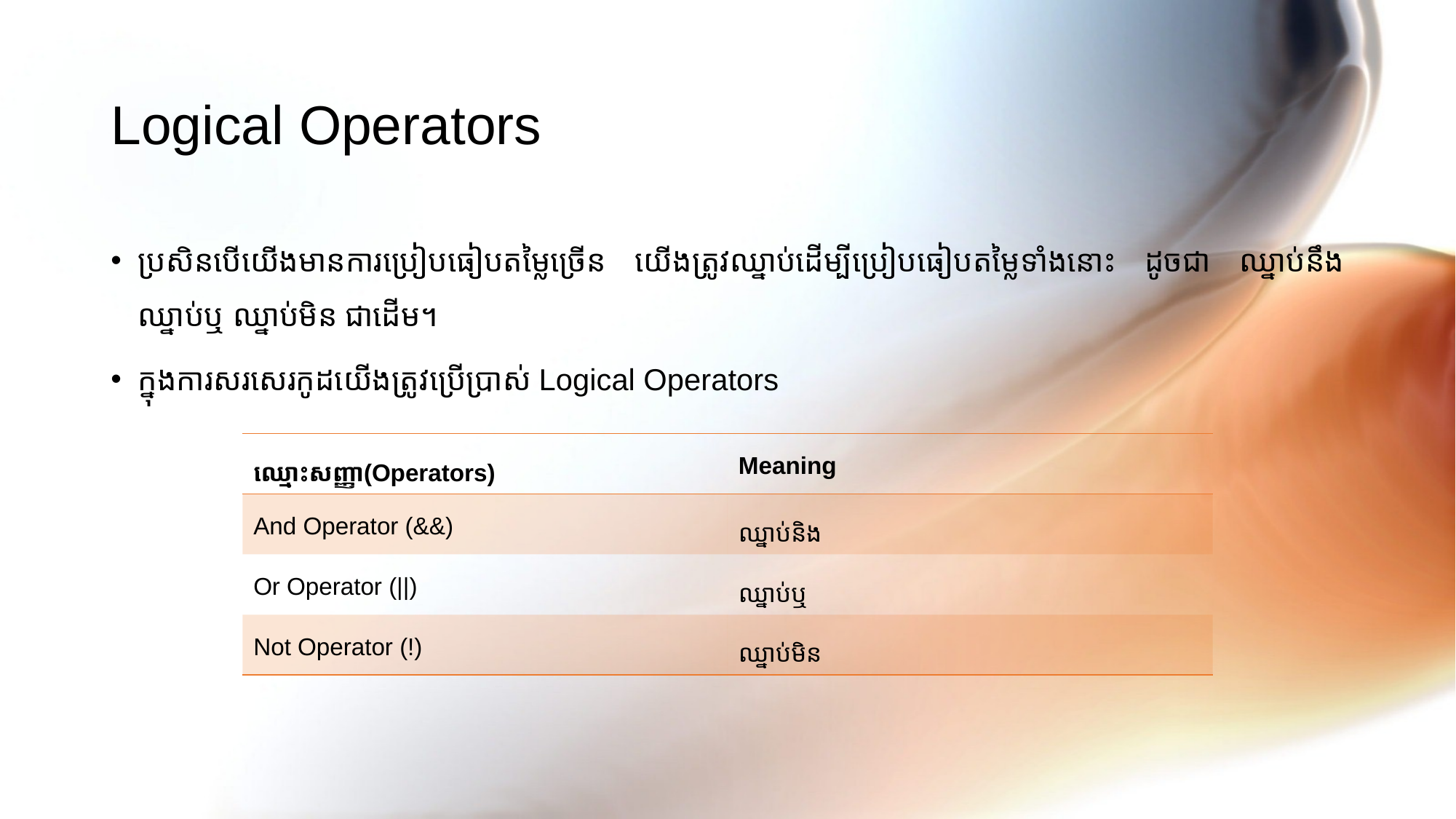

# Logical Operators
ប្រសិនបើយើងមានការប្រៀបធៀបតម្លៃច្រើន យើងត្រូវឈ្នាប់ដើម្បីប្រៀបធៀបតម្លៃទាំងនោះ ដូចជា ឈ្នាប់នឹង ឈ្នាប់ឬ ឈ្នាប់មិន ជាដើម។
ក្នុងការសរសេរកូដយើងត្រូវប្រើប្រាស់ Logical Operators
| ឈ្មោះសញ្ញា(Operators) | Meaning |
| --- | --- |
| And Operator (&&) | ឈ្នាប់និង |
| Or Operator (||) | ឈ្នាប់ឬ |
| Not Operator (!) | ឈ្នាប់មិន |